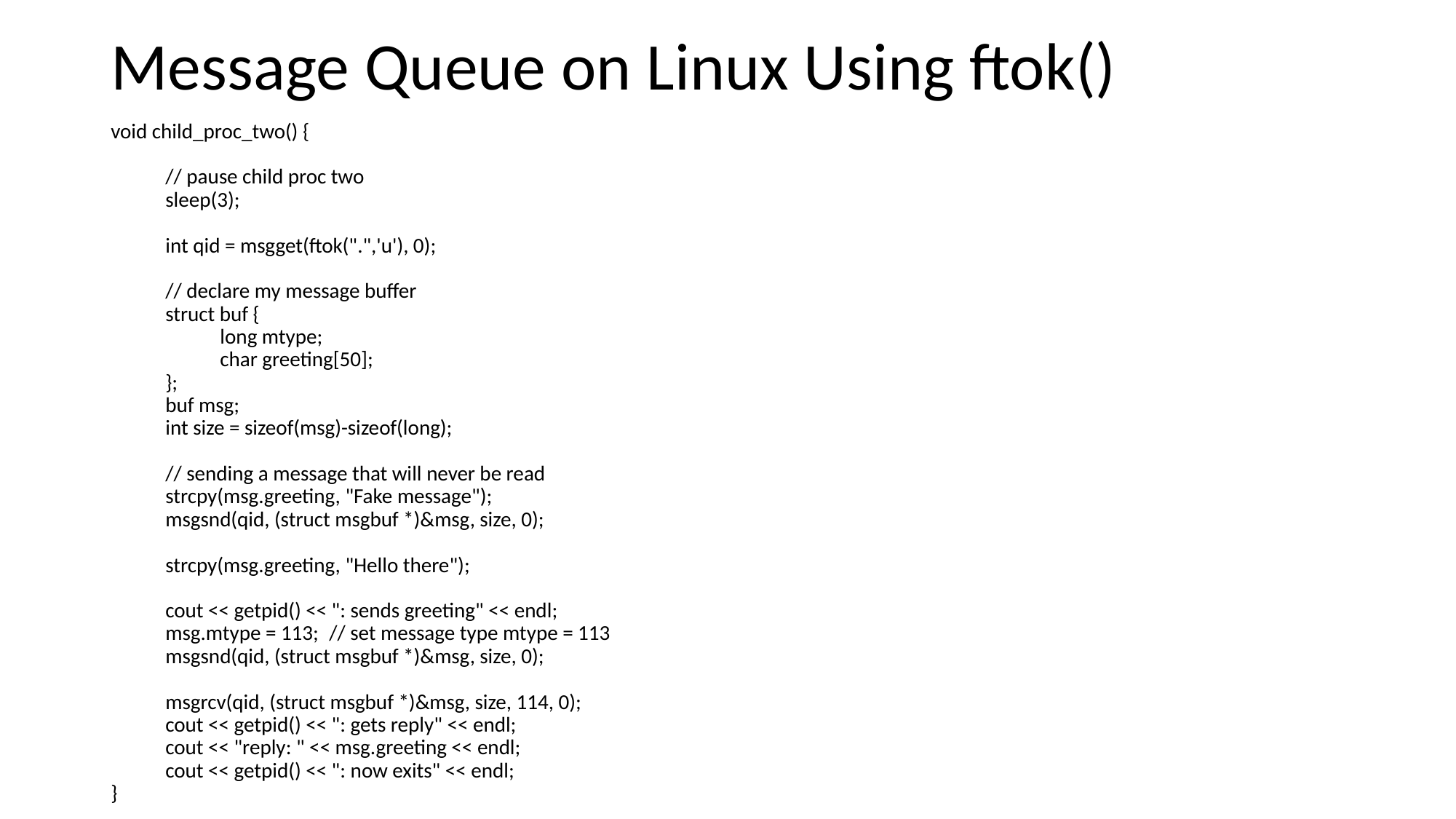

# Message Queue on Linux Using ftok()
void child_proc_two() {

	// pause child proc two
	sleep(3);

	int qid = msgget(ftok(".",'u'), 0);

	// declare my message buffer
	struct buf {
		long mtype;
		char greeting[50];
	};
	buf msg;
	int size = sizeof(msg)-sizeof(long);

	// sending a message that will never be read
	strcpy(msg.greeting, "Fake message");
	msgsnd(qid, (struct msgbuf *)&msg, size, 0);

	strcpy(msg.greeting, "Hello there");

	cout << getpid() << ": sends greeting" << endl;
	msg.mtype = 113; 	// set message type mtype = 113
	msgsnd(qid, (struct msgbuf *)&msg, size, 0);

	msgrcv(qid, (struct msgbuf *)&msg, size, 114, 0);
	cout << getpid() << ": gets reply" << endl;
	cout << "reply: " << msg.greeting << endl;
	cout << getpid() << ": now exits" << endl;
}